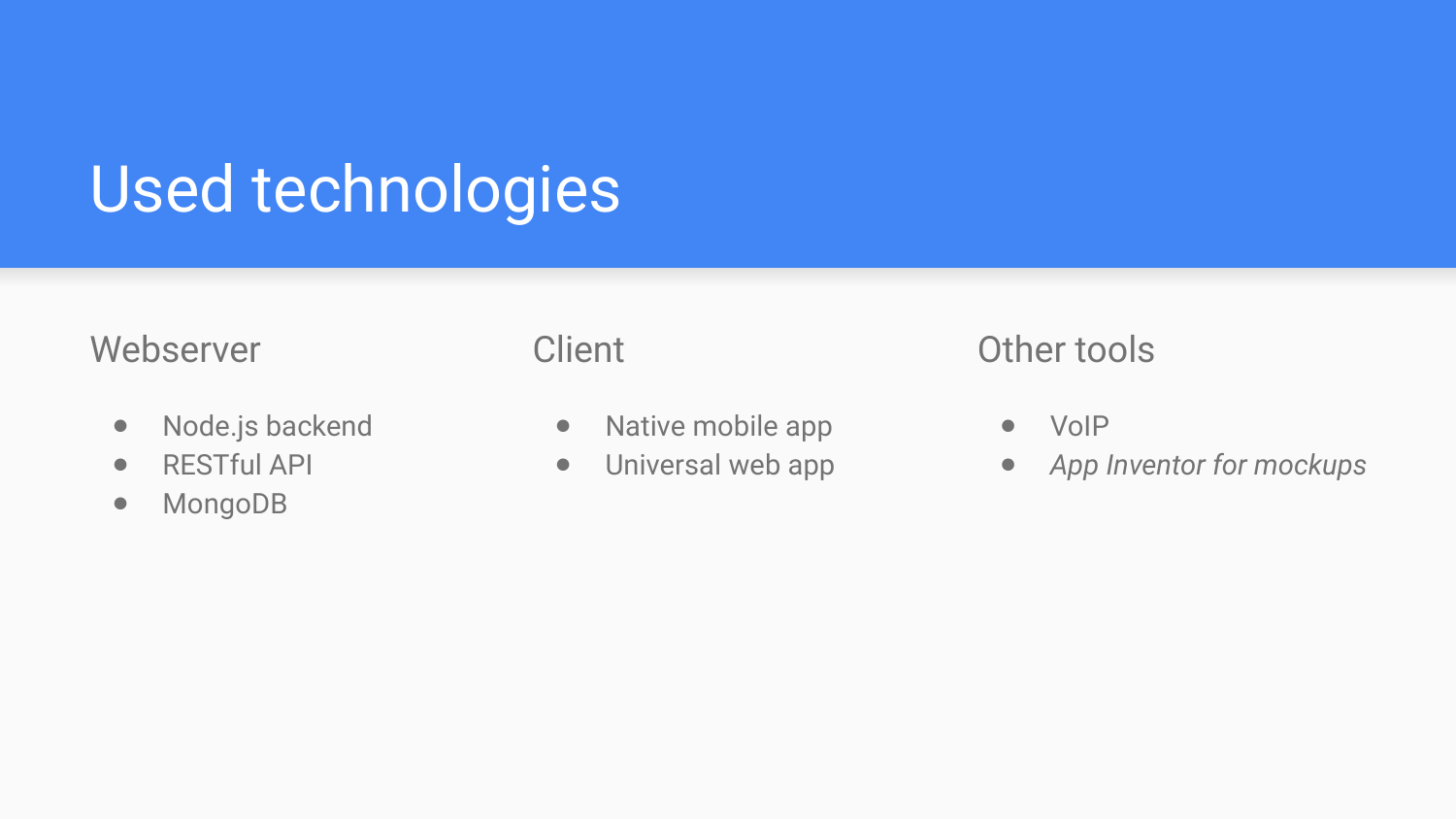

# Used technologies
Webserver
Node.js backend
RESTful API
MongoDB
Client
Native mobile app
Universal web app
Other tools
VoIP
App Inventor for mockups